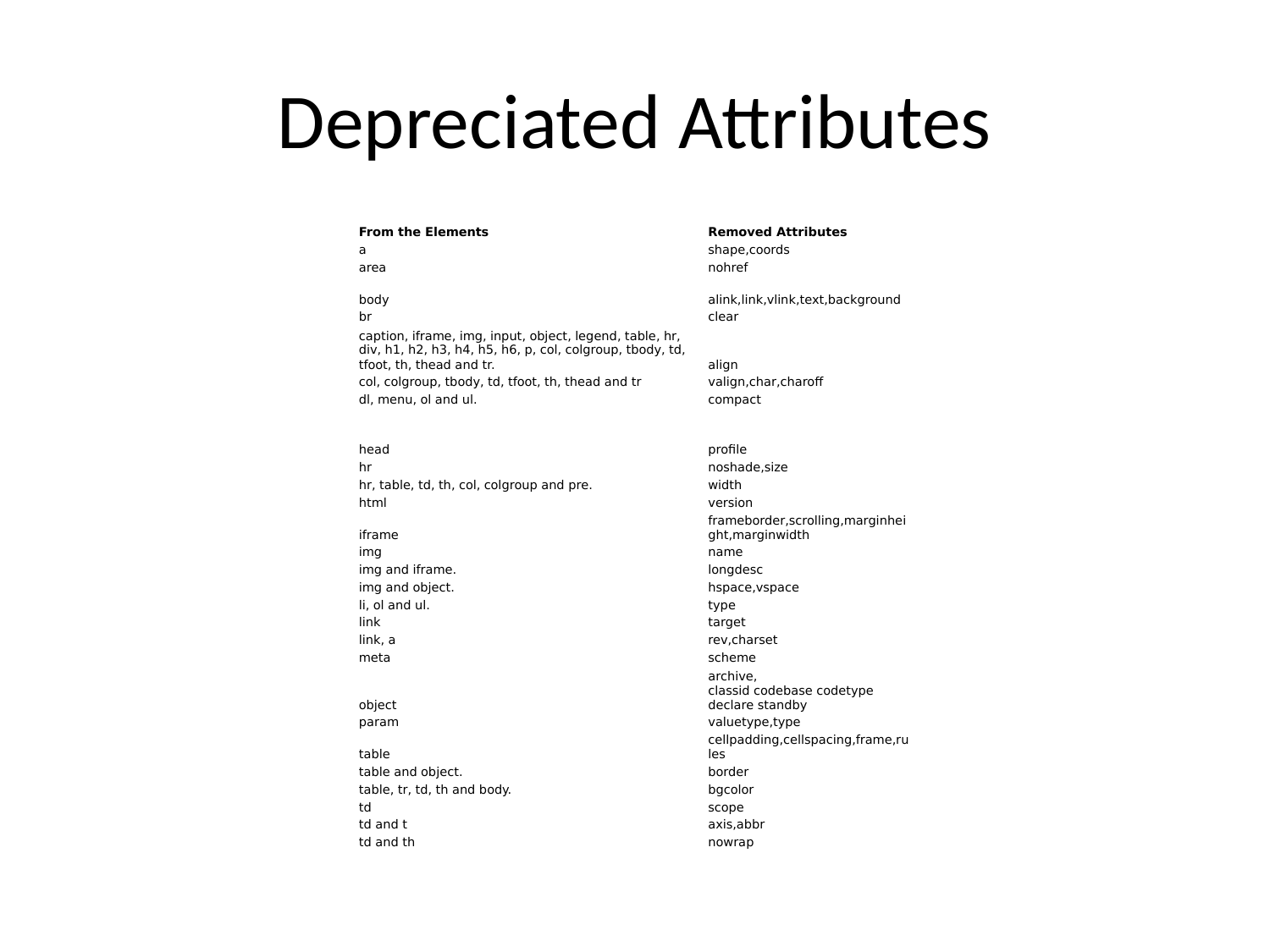

# Depreciated Attributes
| From the Elements | Removed Attributes |
| --- | --- |
| a | shape,coords |
| area | nohref |
| body | alink,link,vlink,text,background |
| br | clear |
| caption, iframe, img, input, object, legend, table, hr, div, h1, h2, h3, h4, h5, h6, p, col, colgroup, tbody, td, tfoot, th, thead and tr. | align |
| col, colgroup, tbody, td, tfoot, th, thead and tr | valign,char,charoff |
| dl, menu, ol and ul. | compact |
| head | profile |
| hr | noshade,size |
| hr, table, td, th, col, colgroup and pre. | width |
| html | version |
| iframe | frameborder,scrolling,marginheight,marginwidth |
| img | name |
| img and iframe. | longdesc |
| img and object. | hspace,vspace |
| li, ol and ul. | type |
| link | target |
| link, a | rev,charset |
| meta | scheme |
| object | archive, classid codebase codetype declare standby |
| param | valuetype,type |
| table | cellpadding,cellspacing,frame,rules |
| table and object. | border |
| table, tr, td, th and body. | bgcolor |
| td | scope |
| td and t | axis,abbr |
| td and th | nowrap |